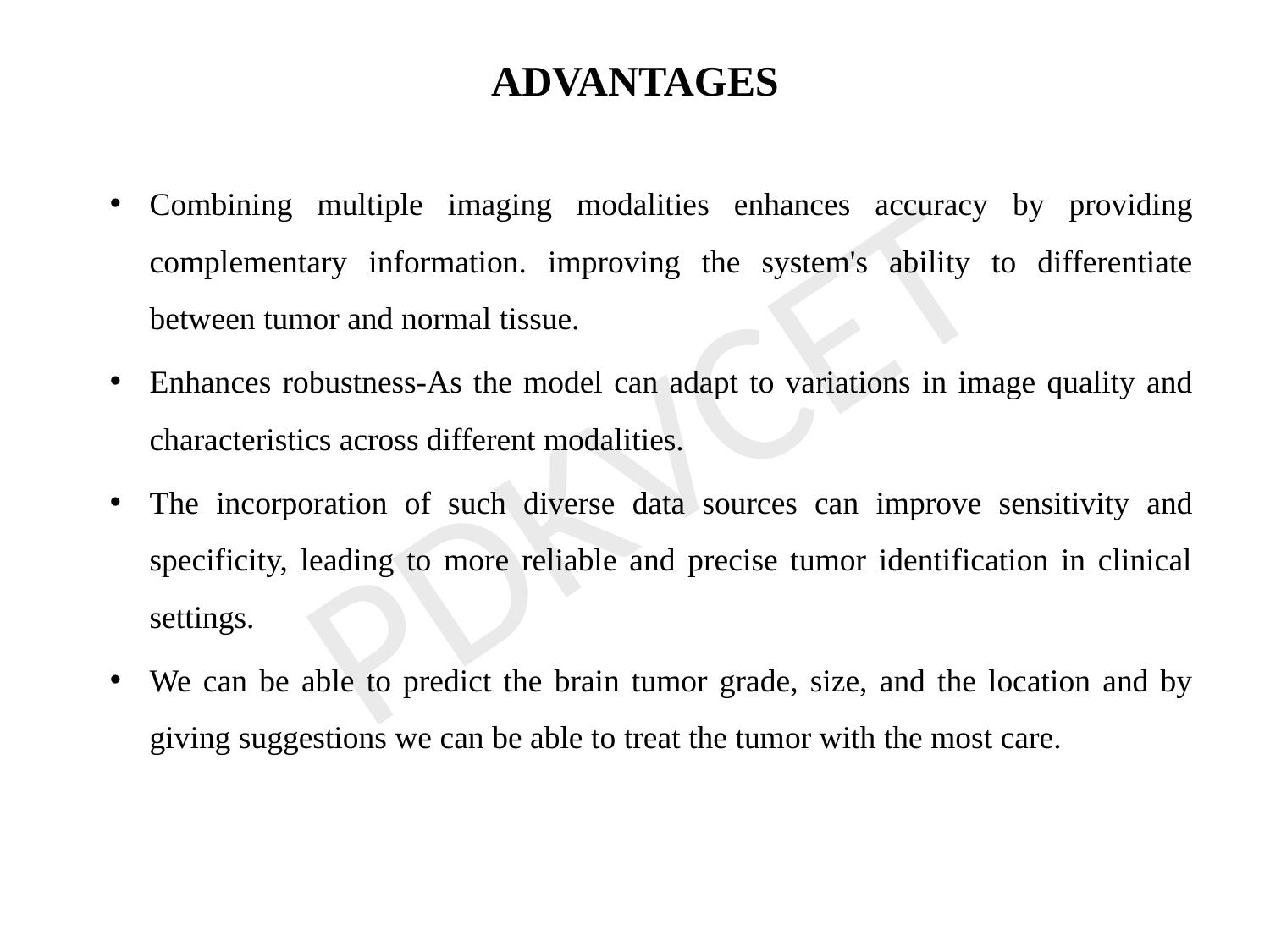

ADVANTAGES
Combining multiple imaging modalities enhances accuracy by providing complementary information. improving the system's ability to differentiate between tumor and normal tissue.
Enhances robustness-As the model can adapt to variations in image quality and characteristics across different modalities.
The incorporation of such diverse data sources can improve sensitivity and specificity, leading to more reliable and precise tumor identification in clinical settings.
We can be able to predict the brain tumor grade, size, and the location and by giving suggestions we can be able to treat the tumor with the most care.
PDKVCET